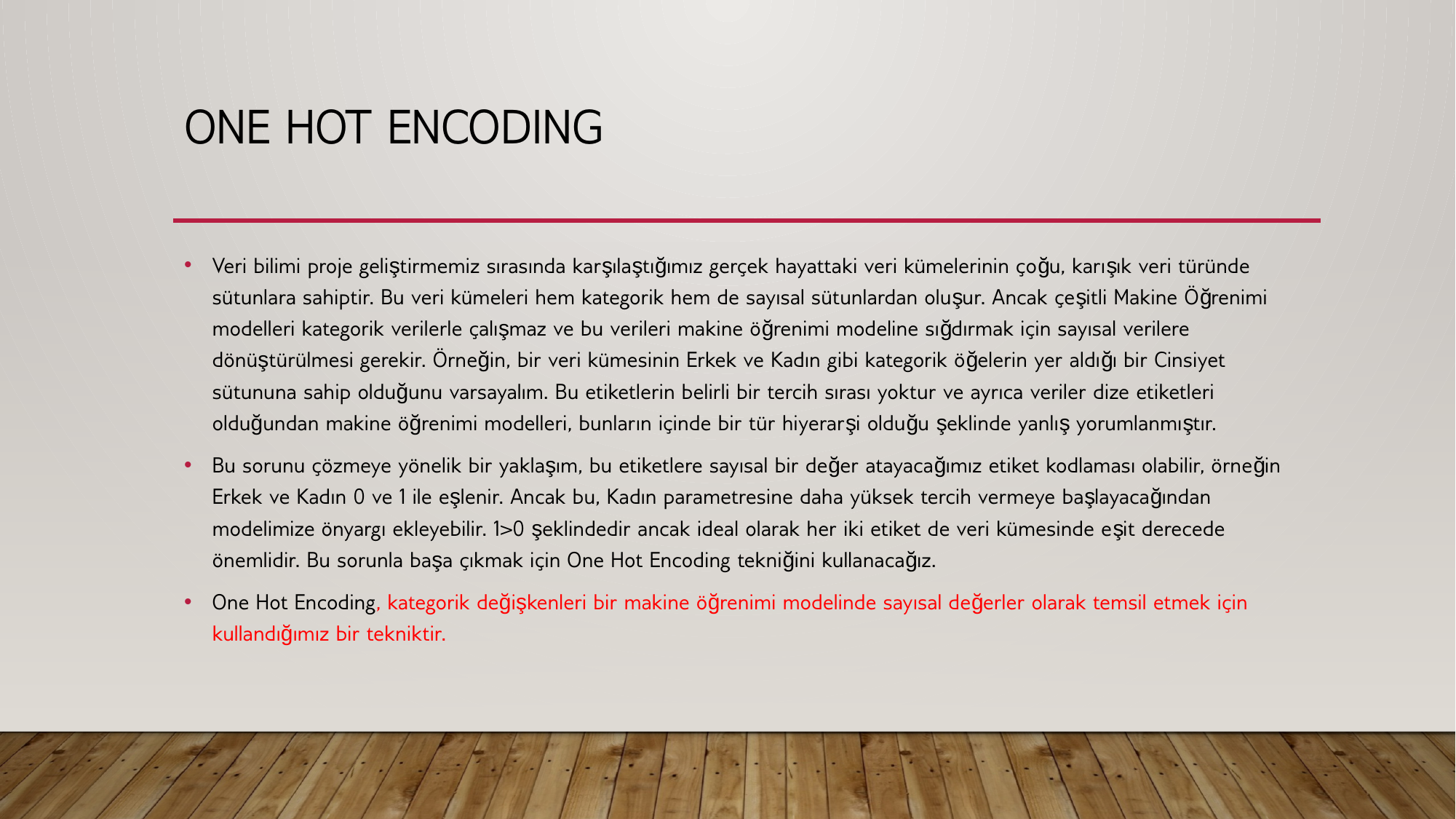

# ONE HOT ENCODING
Veri bilimi proje geliştirmemiz sırasında karşılaştığımız gerçek hayattaki veri kümelerinin çoğu, karışık veri türünde sütunlara sahiptir. Bu veri kümeleri hem kategorik hem de sayısal sütunlardan oluşur. Ancak çeşitli Makine Öğrenimi modelleri kategorik verilerle çalışmaz ve bu verileri makine öğrenimi modeline sığdırmak için sayısal verilere dönüştürülmesi gerekir. Örneğin, bir veri kümesinin Erkek ve Kadın gibi kategorik öğelerin yer aldığı bir Cinsiyet sütununa sahip olduğunu varsayalım. Bu etiketlerin belirli bir tercih sırası yoktur ve ayrıca veriler dize etiketleri olduğundan makine öğrenimi modelleri, bunların içinde bir tür hiyerarşi olduğu şeklinde yanlış yorumlanmıştır.
Bu sorunu çözmeye yönelik bir yaklaşım, bu etiketlere sayısal bir değer atayacağımız etiket kodlaması olabilir, örneğin Erkek ve Kadın 0 ve 1 ile eşlenir. Ancak bu, Kadın parametresine daha yüksek tercih vermeye başlayacağından modelimize önyargı ekleyebilir. 1>0 şeklindedir ancak ideal olarak her iki etiket de veri kümesinde eşit derecede önemlidir. Bu sorunla başa çıkmak için One Hot Encoding tekniğini kullanacağız.
One Hot Encoding, kategorik değişkenleri bir makine öğrenimi modelinde sayısal değerler olarak temsil etmek için kullandığımız bir tekniktir.